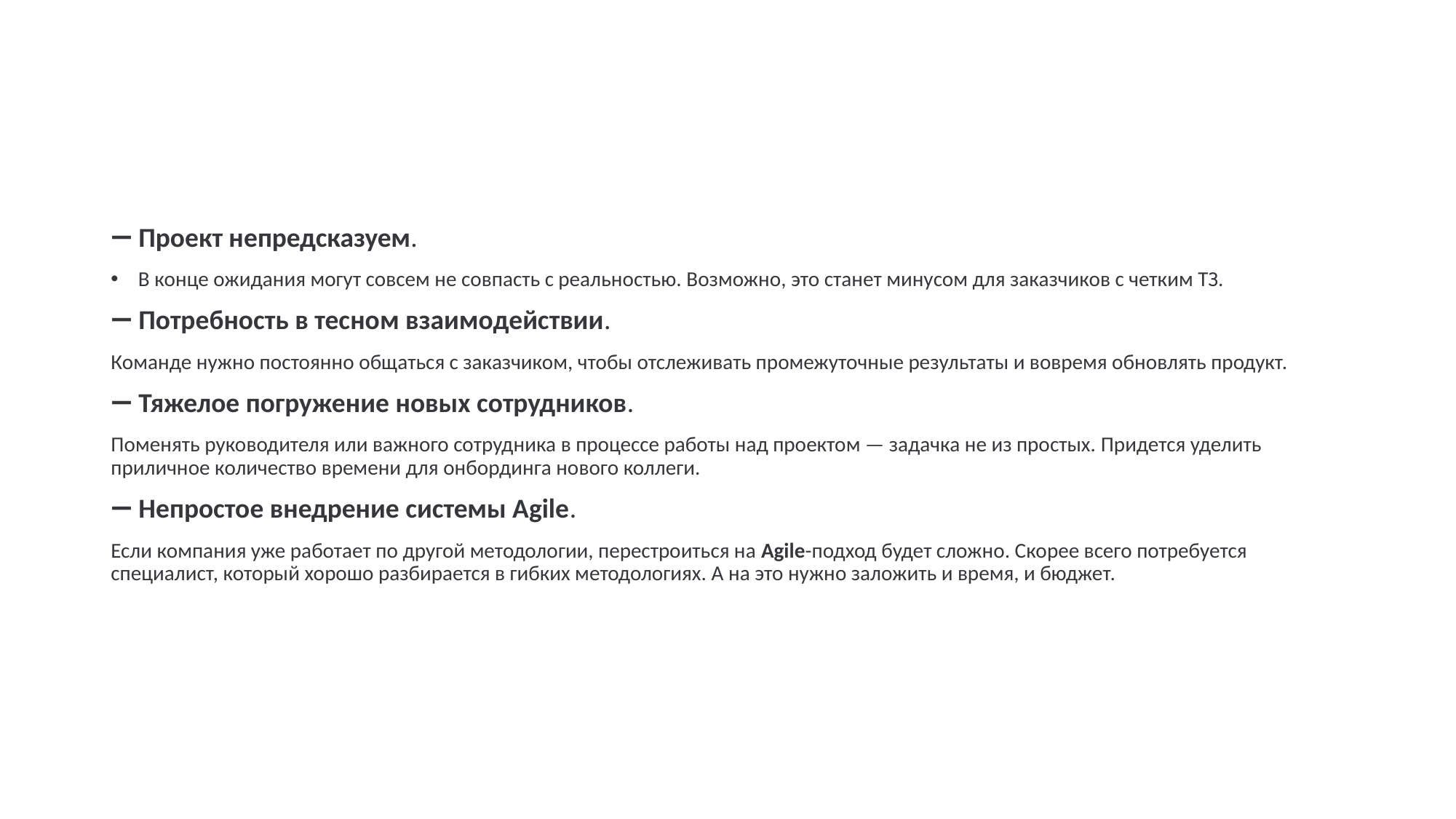

➖ Проект непредсказуем.
В конце ожидания могут совсем не совпасть с реальностью. Возможно, это станет минусом для заказчиков с четким ТЗ.
➖ Потребность в тесном взаимодействии.
Команде нужно постоянно общаться с заказчиком, чтобы отслеживать промежуточные результаты и вовремя обновлять продукт.
➖ Тяжелое погружение новых сотрудников.
Поменять руководителя или важного сотрудника в процессе работы над проектом — задачка не из простых. Придется уделить приличное количество времени для онбординга нового коллеги.
➖ Непростое внедрение системы Agile.
Если компания уже работает по другой методологии, перестроиться на Agile-подход будет сложно. Скорее всего потребуется специалист, который хорошо разбирается в гибких методологиях. А на это нужно заложить и время, и бюджет.